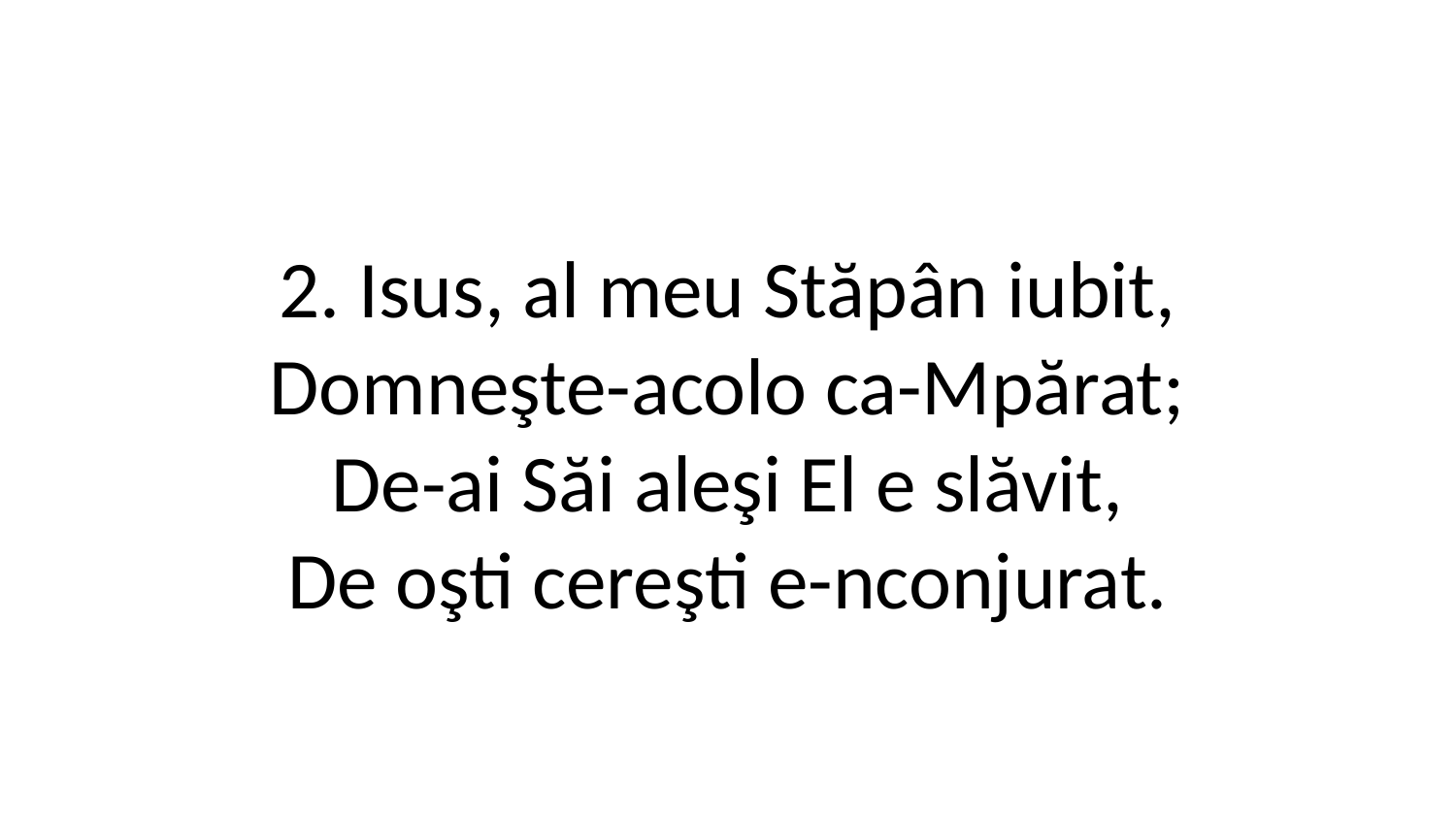

2. Isus, al meu Stăpân iubit,
Domneşte-acolo ca-Mpărat;
De-ai Săi aleşi El e slăvit,
De oşti cereşti e-nconjurat.